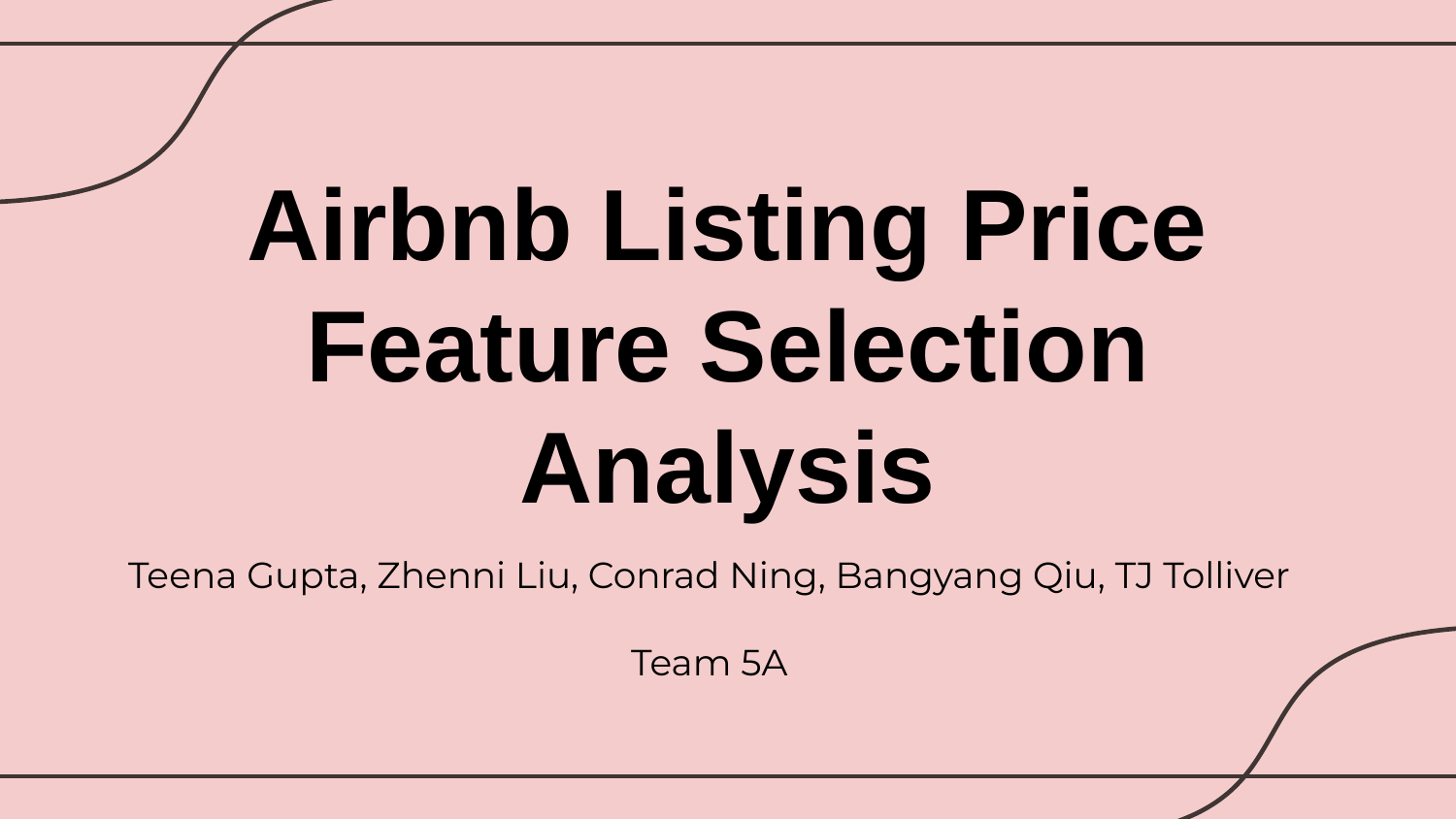

# Airbnb Listing Price Feature Selection Analysis
Teena Gupta, Zhenni Liu, Conrad Ning, Bangyang Qiu, TJ Tolliver

Team 5A